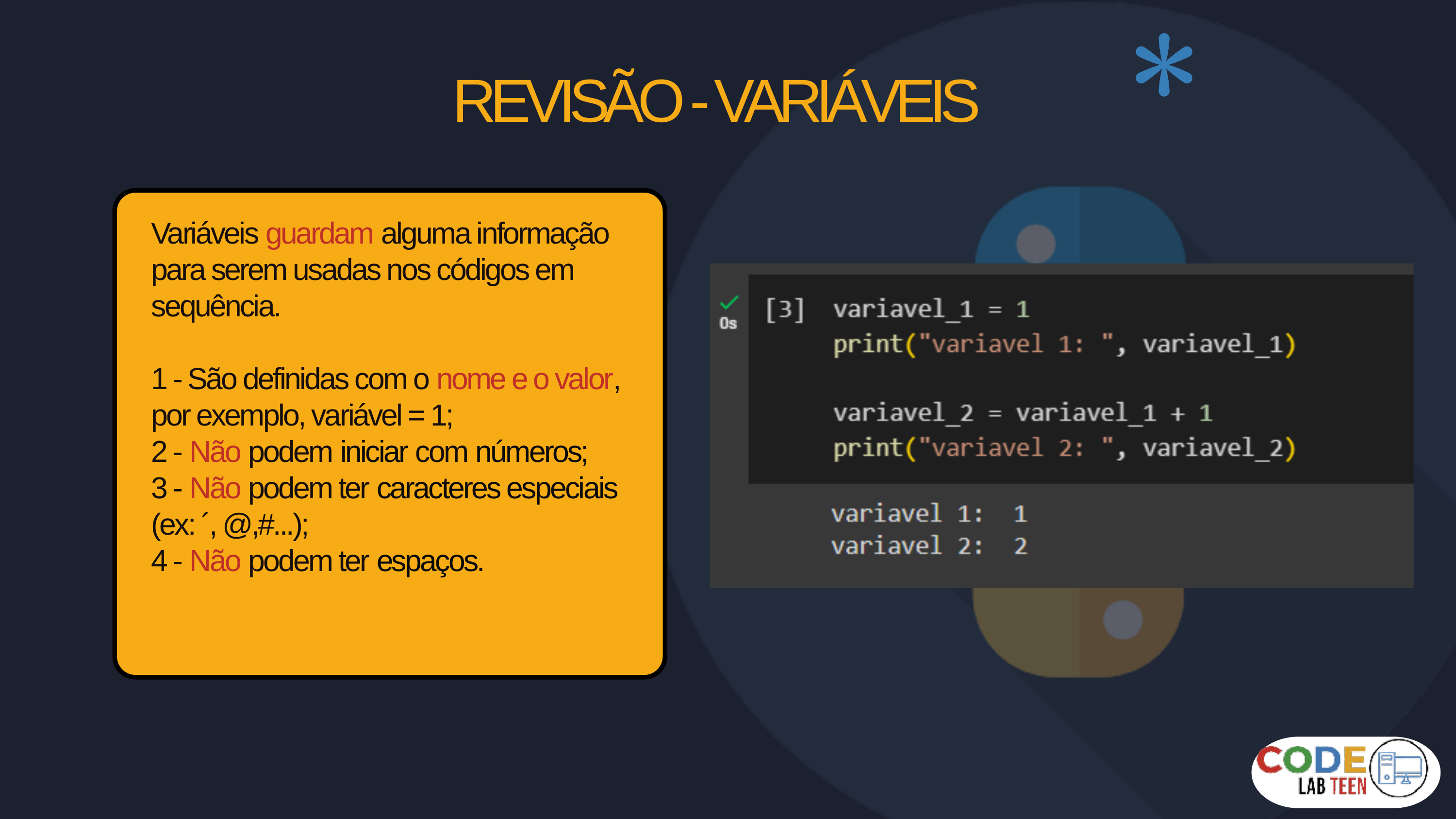

REVISÃO - VARIÁVEIS

Variáveis guardam alguma informação para serem usadas nos códigos em sequência.

1 - São definidas com o nome e o valor, por exemplo, variável = 1;
2 - Não podem iniciar com números;
3 - Não podem ter caracteres especiais (ex: ´, @,#...);
4 - Não podem ter espaços.